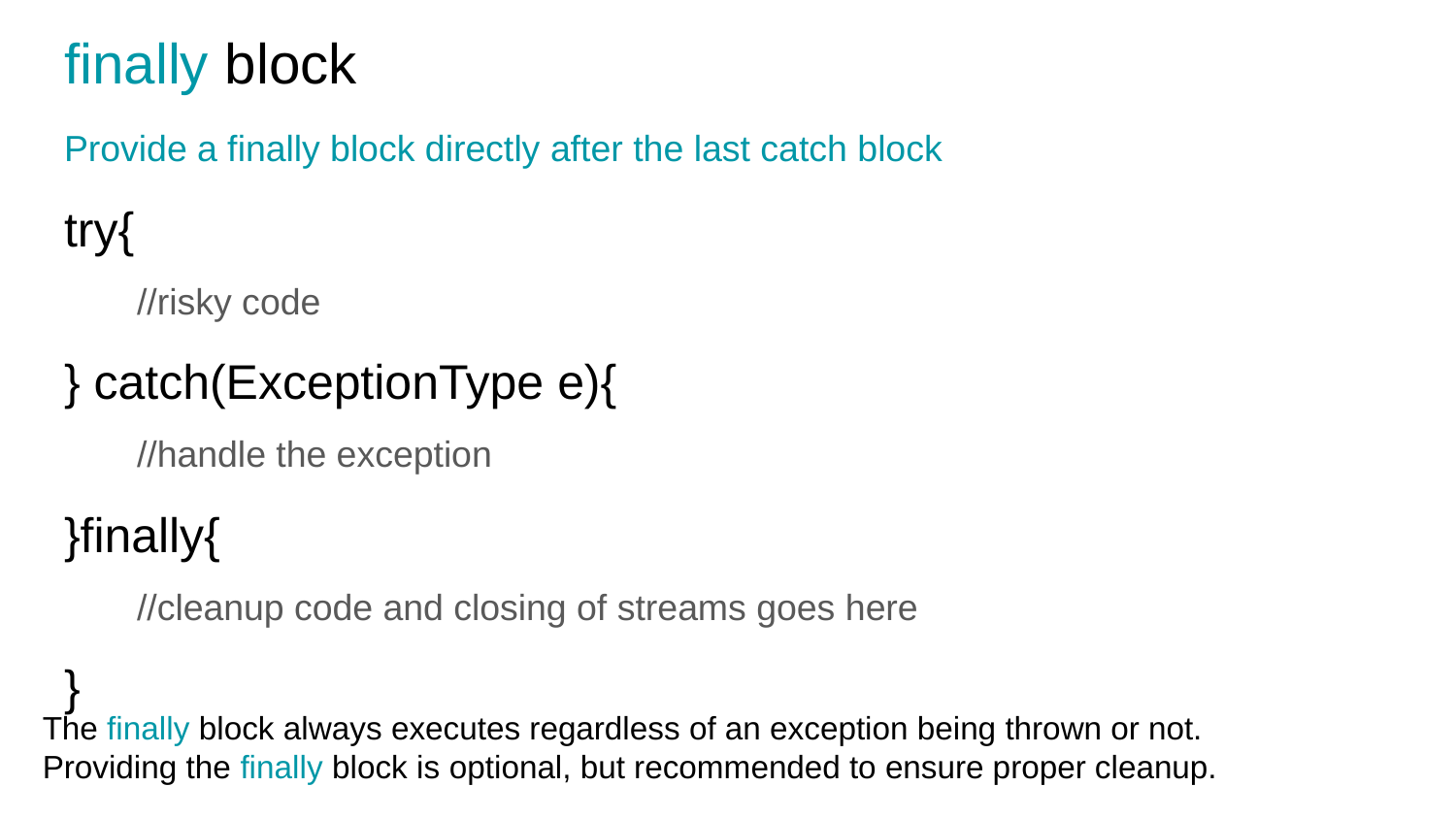

# finally block
Provide a finally block directly after the last catch block
try{
//risky code
} catch(ExceptionType e){
//handle the exception
}finally{
//cleanup code and closing of streams goes here
}

The finally block always executes regardless of an exception being thrown or not.
Providing the finally block is optional, but recommended to ensure proper cleanup.